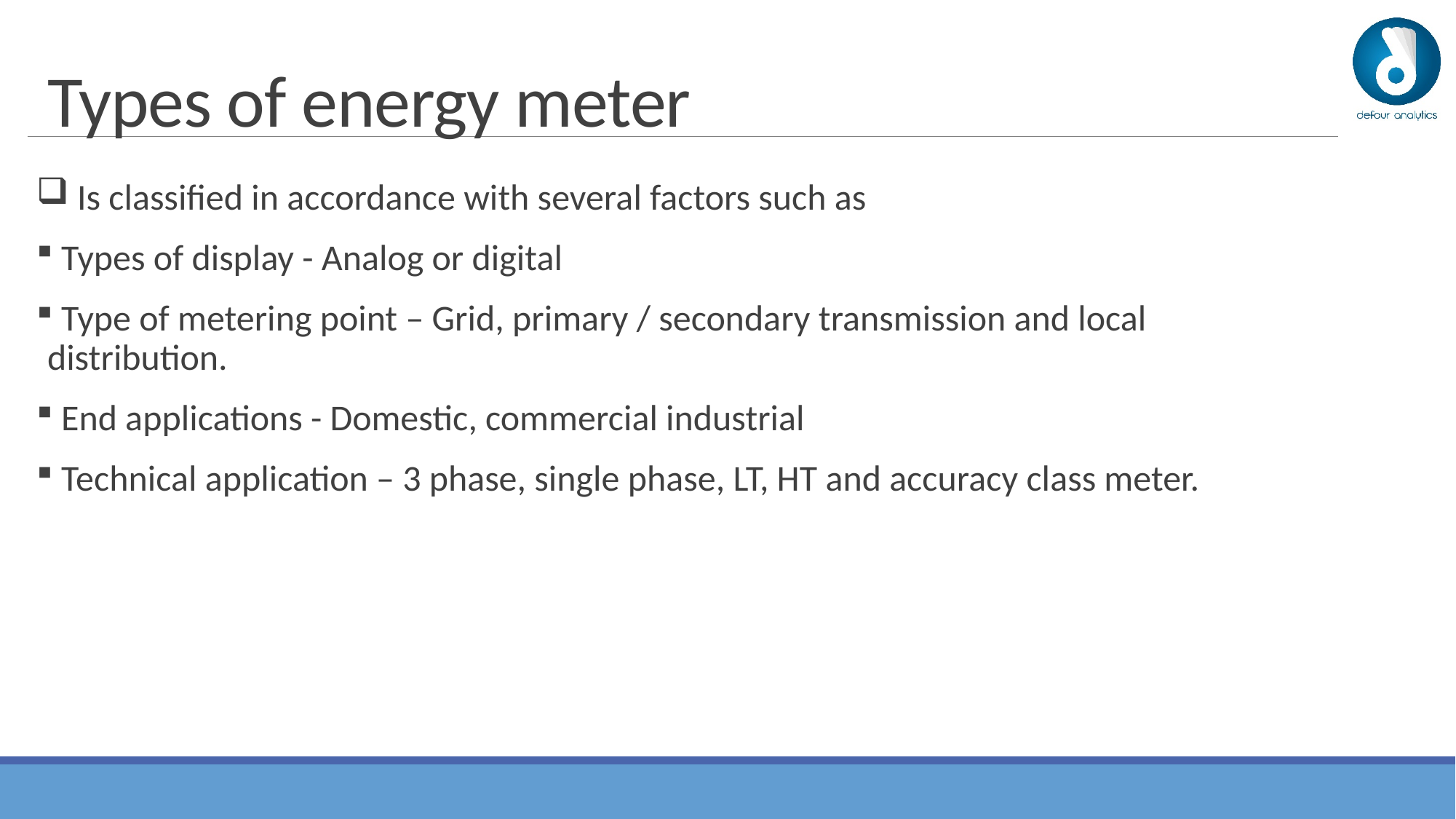

# Types of energy meter
 Is classified in accordance with several factors such as
 Types of display - Analog or digital
 Type of metering point – Grid, primary / secondary transmission and local distribution.
 End applications - Domestic, commercial industrial
 Technical application – 3 phase, single phase, LT, HT and accuracy class meter.